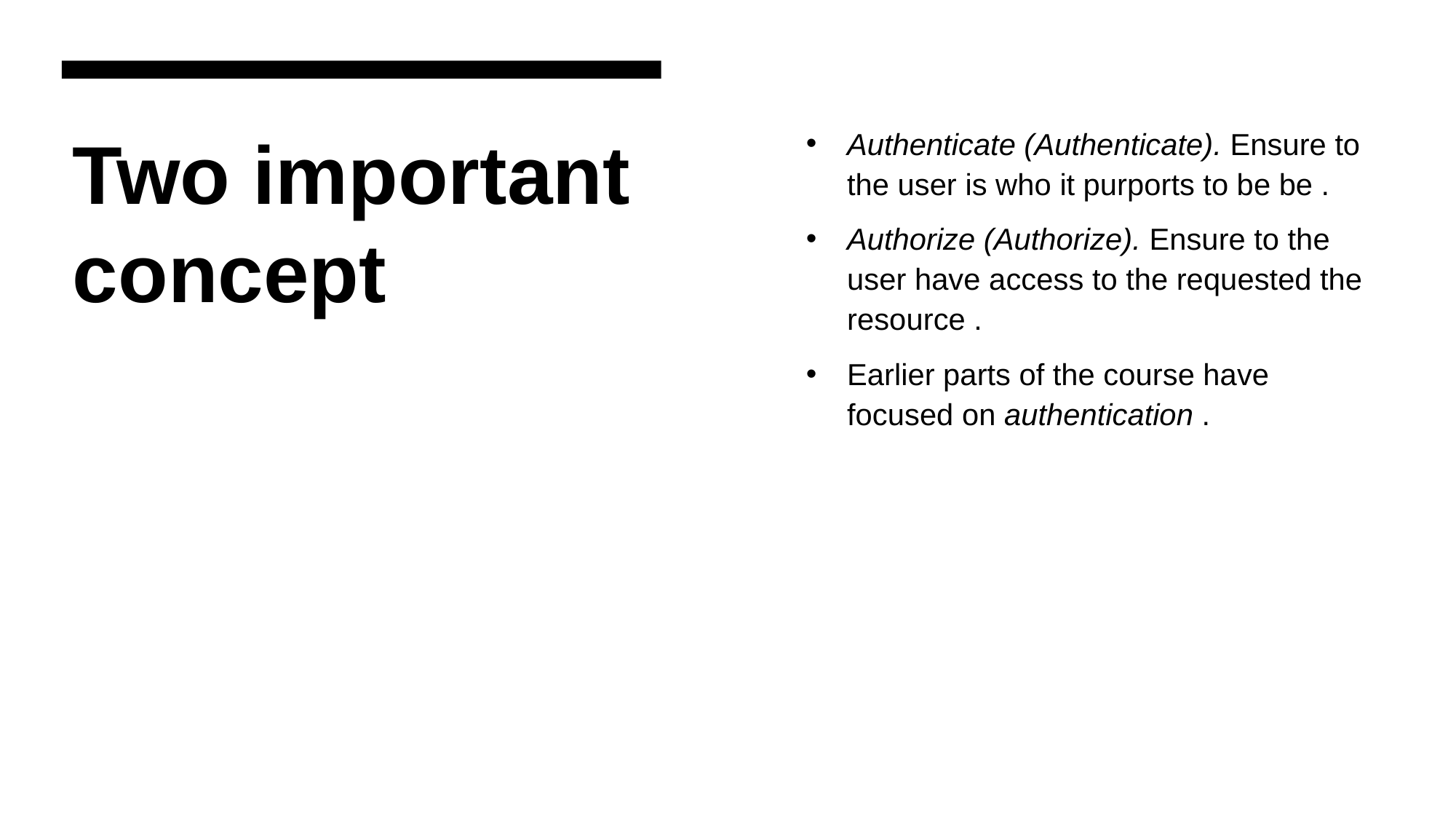

Authenticate (Authenticate). Ensure to the user is who it purports to be be .
Authorize (Authorize). Ensure to the user have access to the requested the resource .
Earlier parts of the course have focused on authentication .
# Two important concept